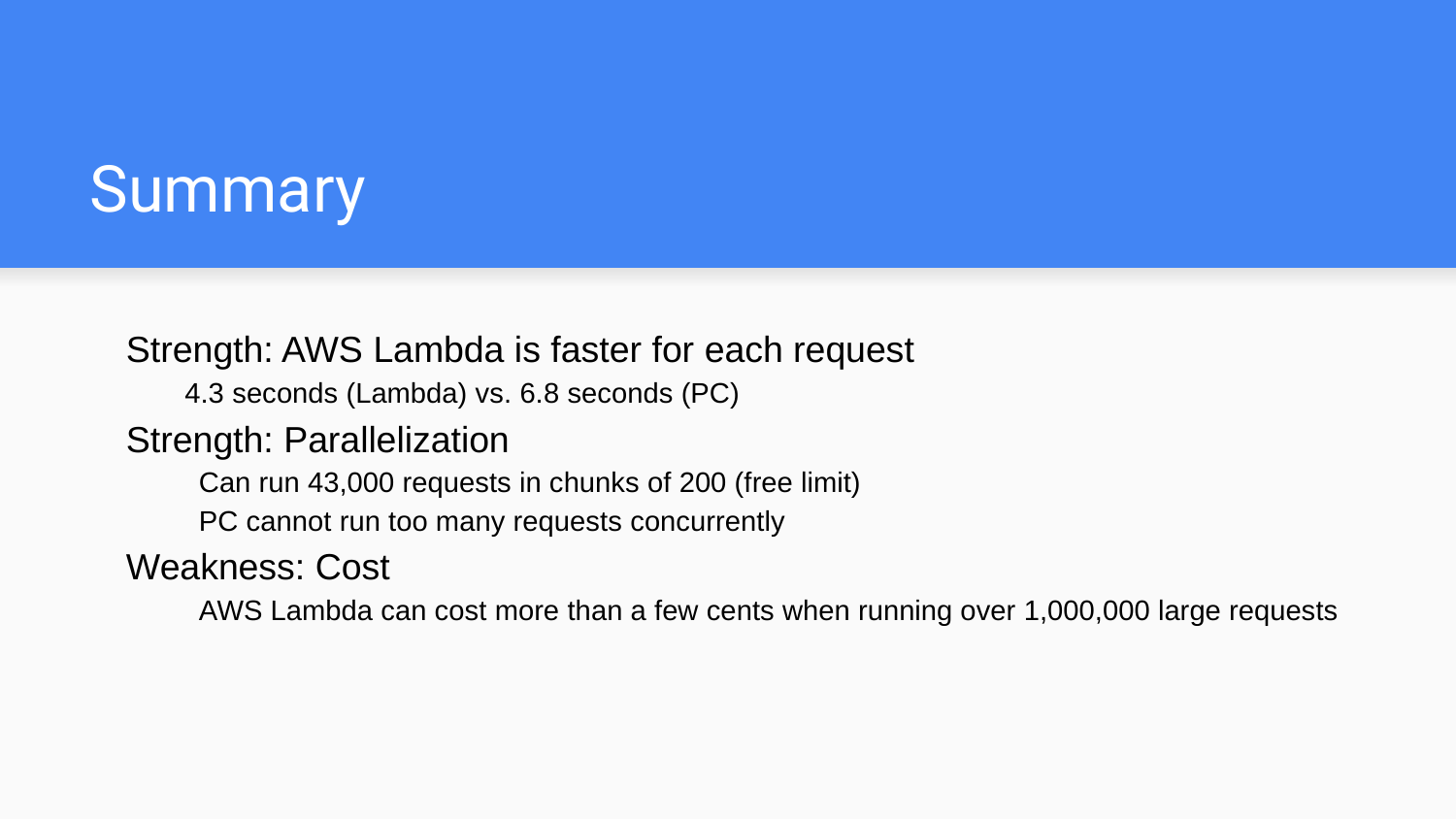

# Summary
Strength: AWS Lambda is faster for each request
4.3 seconds (Lambda) vs. 6.8 seconds (PC)
Strength: Parallelization
Can run 43,000 requests in chunks of 200 (free limit)
PC cannot run too many requests concurrently
Weakness: Cost
AWS Lambda can cost more than a few cents when running over 1,000,000 large requests